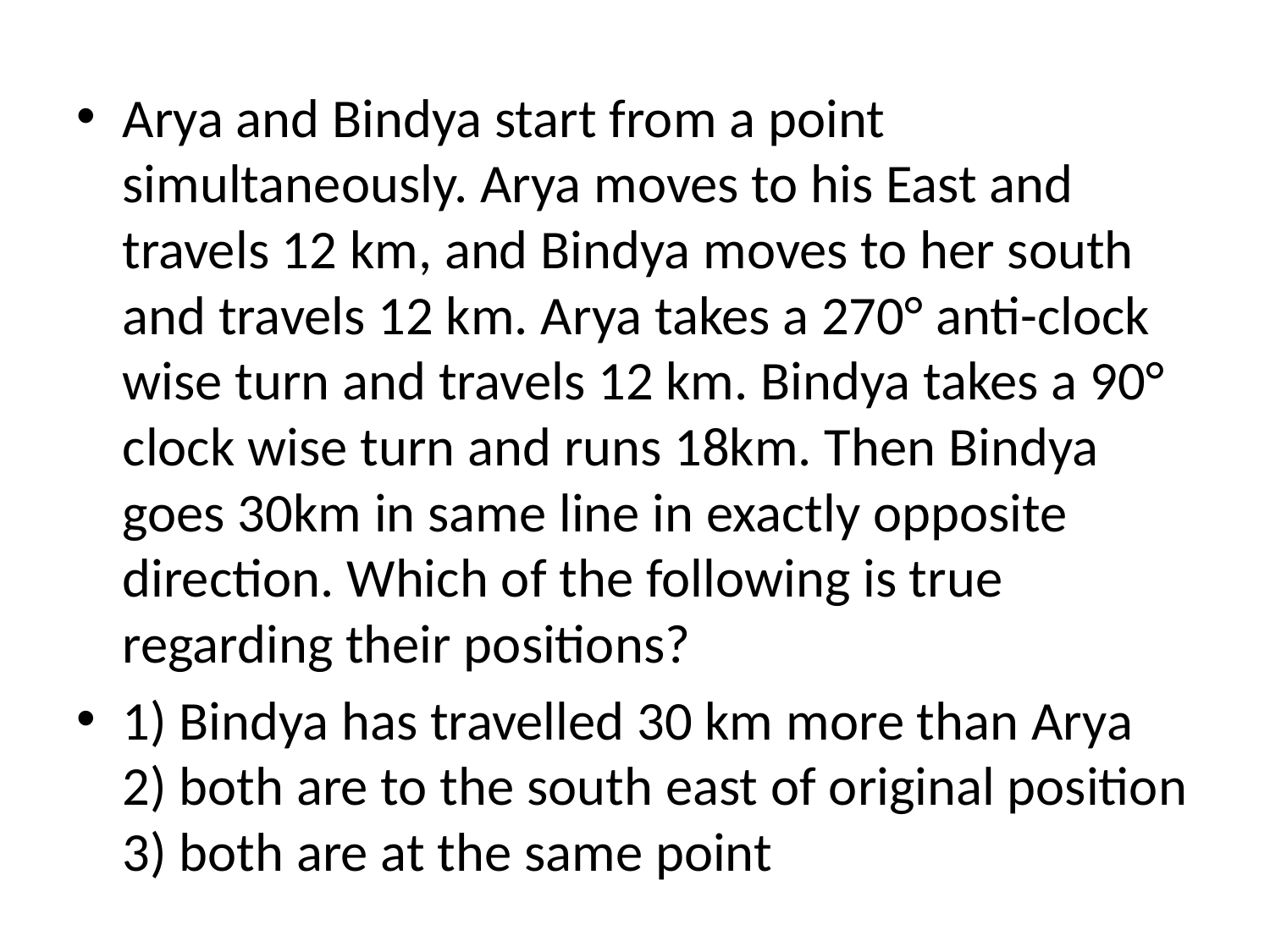

Arya and Bindya start from a point simultaneously. Arya moves to his East and travels 12 km, and Bindya moves to her south and travels 12 km. Arya takes a 270° anti-clock wise turn and travels 12 km. Bindya takes a 90° clock wise turn and runs 18km. Then Bindya goes 30km in same line in exactly opposite direction. Which of the following is true regarding their positions?
1) Bindya has travelled 30 km more than Arya
2) both are to the south east of original position
3) both are at the same point